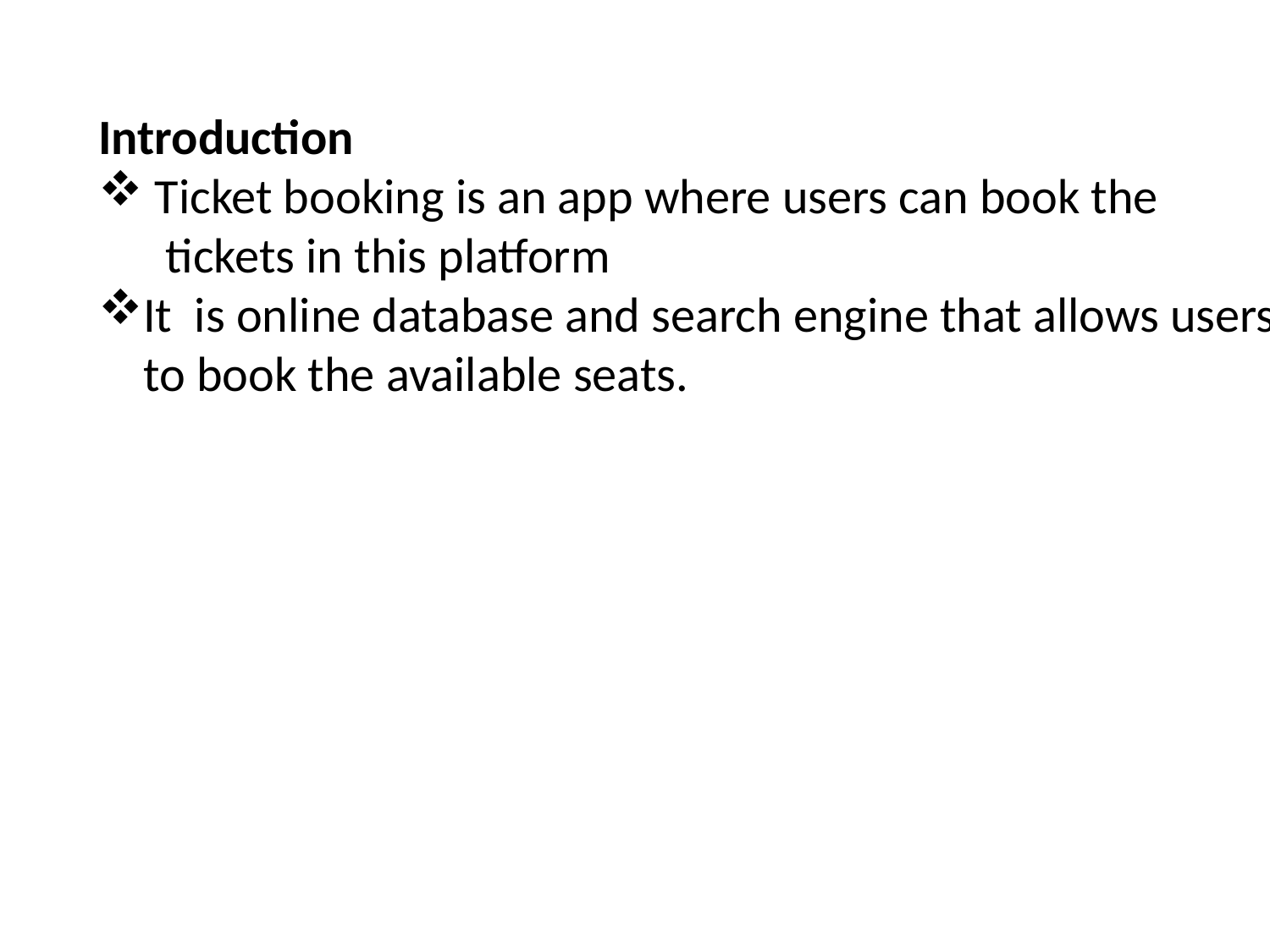

Introduction
 Ticket booking is an app where users can book the
      tickets in this platform
It  is online database and search engine that allows users
    to book the available seats.